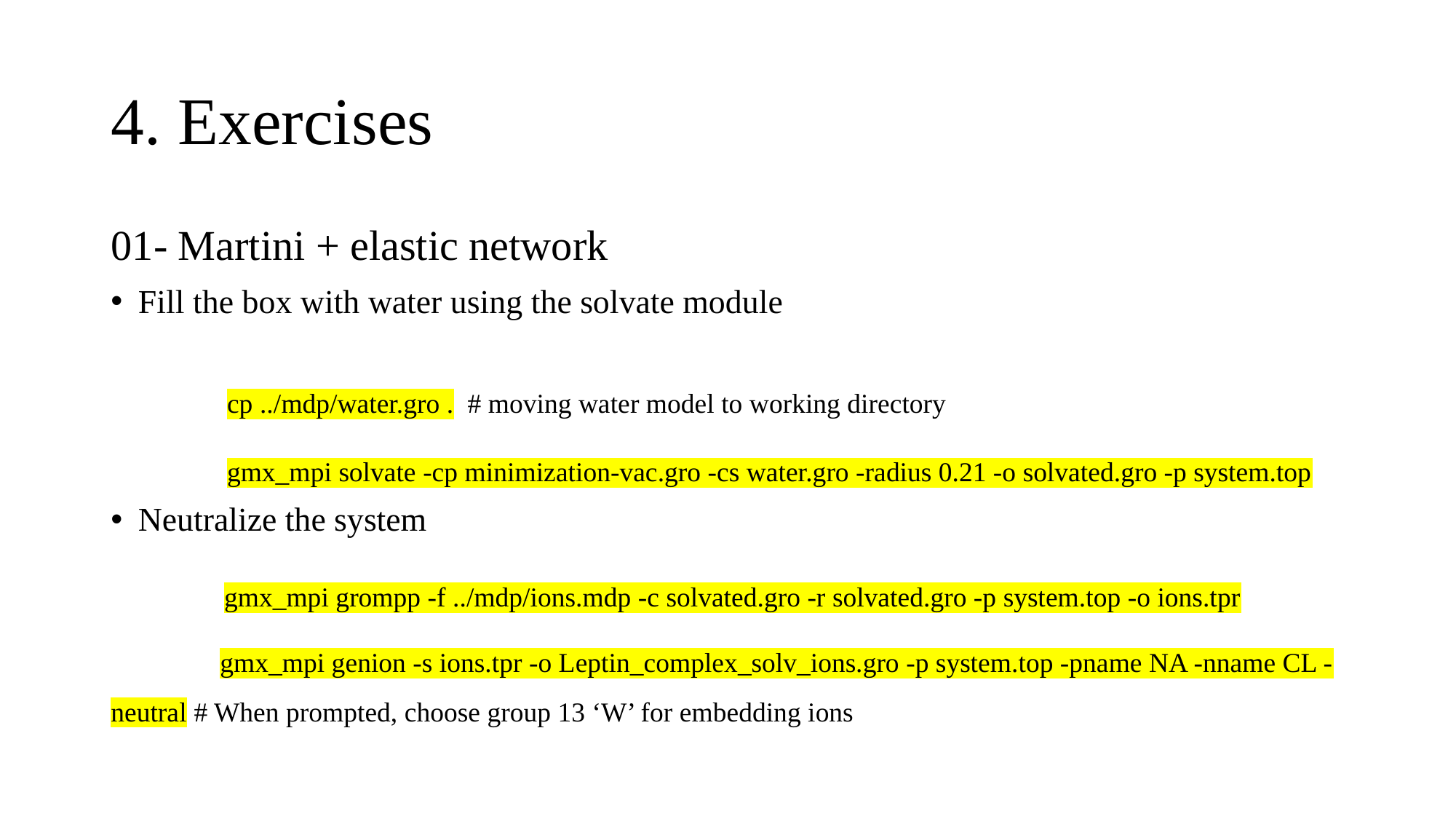

# 4. Exercises
01- Martini + elastic network
Fill the box with water using the solvate module
	 cp ../mdp/water.gro .  # moving water model to working directory
	 gmx_mpi solvate -cp minimization-vac.gro -cs water.gro -radius 0.21 -o solvated.gro -p system.top
Neutralize the system
	 gmx_mpi grompp -f ../mdp/ions.mdp -c solvated.gro -r solvated.gro -p system.top -o ions.tpr
	gmx_mpi genion -s ions.tpr -o Leptin_complex_solv_ions.gro -p system.top -pname NA -nname CL -neutral # When prompted, choose group 13 ‘W’ for embedding ions